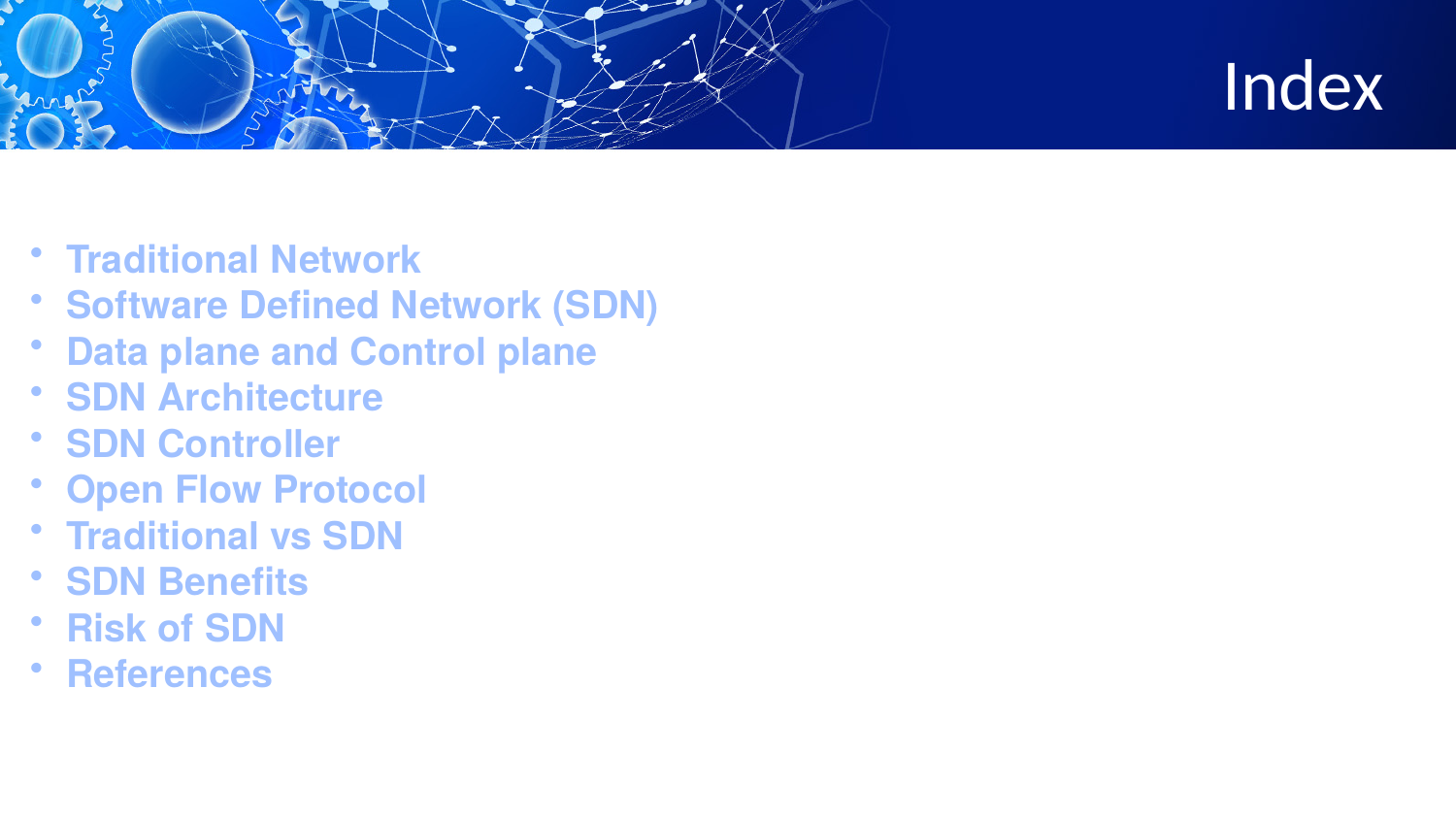

# Index
Traditional Network
Software Defined Network (SDN)
Data plane and Control plane
SDN Architecture
SDN Controller
Open Flow Protocol
Traditional vs SDN
SDN Benefits
Risk of SDN
References